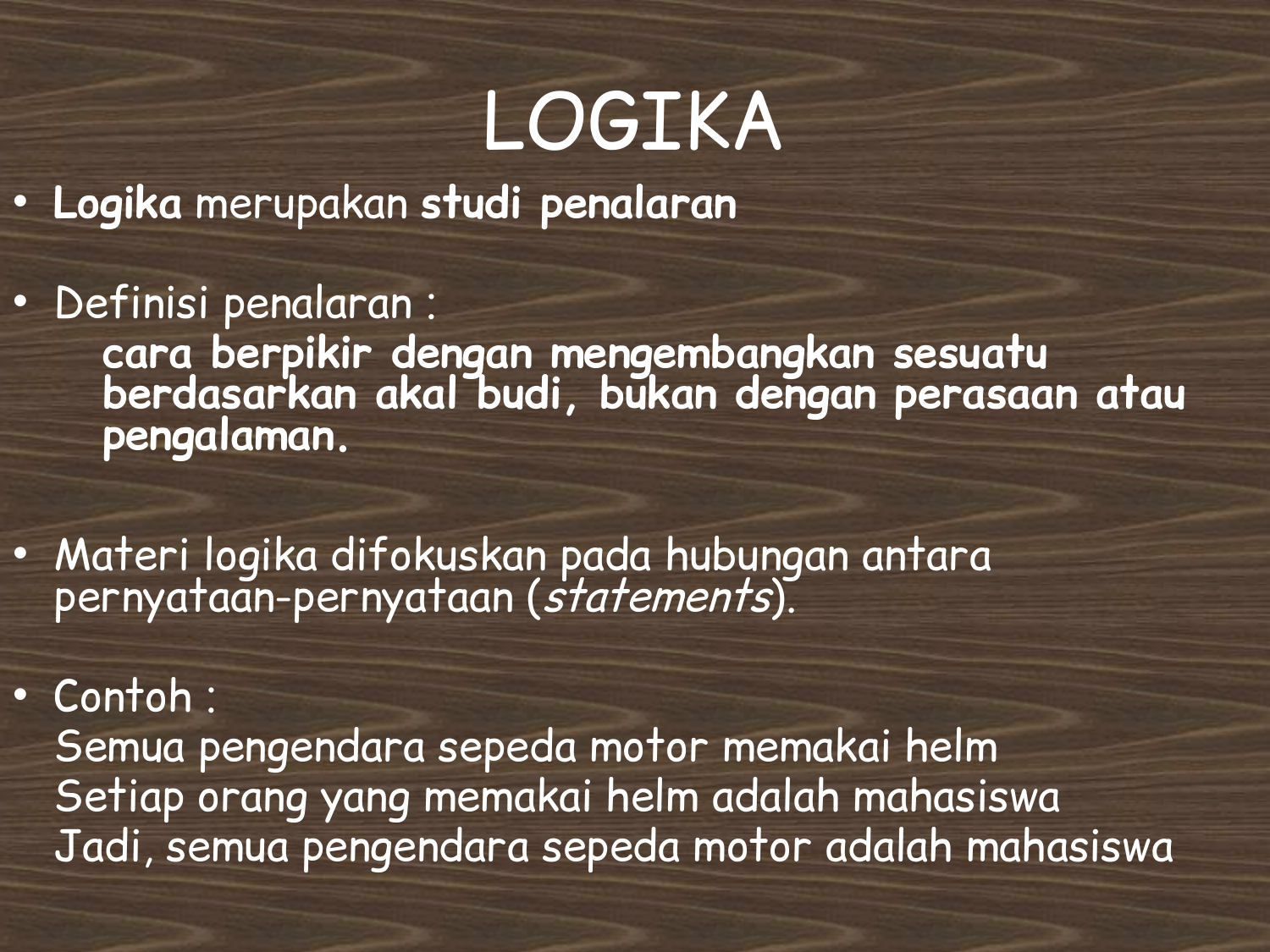

# LOGIKA
Logika merupakan studi penalaran

Definisi penalaran :
	cara berpikir dengan mengembangkan sesuatu berdasarkan akal budi, bukan dengan perasaan atau pengalaman.

Materi logika difokuskan pada hubungan antara pernyataan-pernyataan (statements).

Contoh :
	Semua pengendara sepeda motor memakai helm
	Setiap orang yang memakai helm adalah mahasiswa
	Jadi, semua pengendara sepeda motor adalah mahasiswa

windaryoto
2